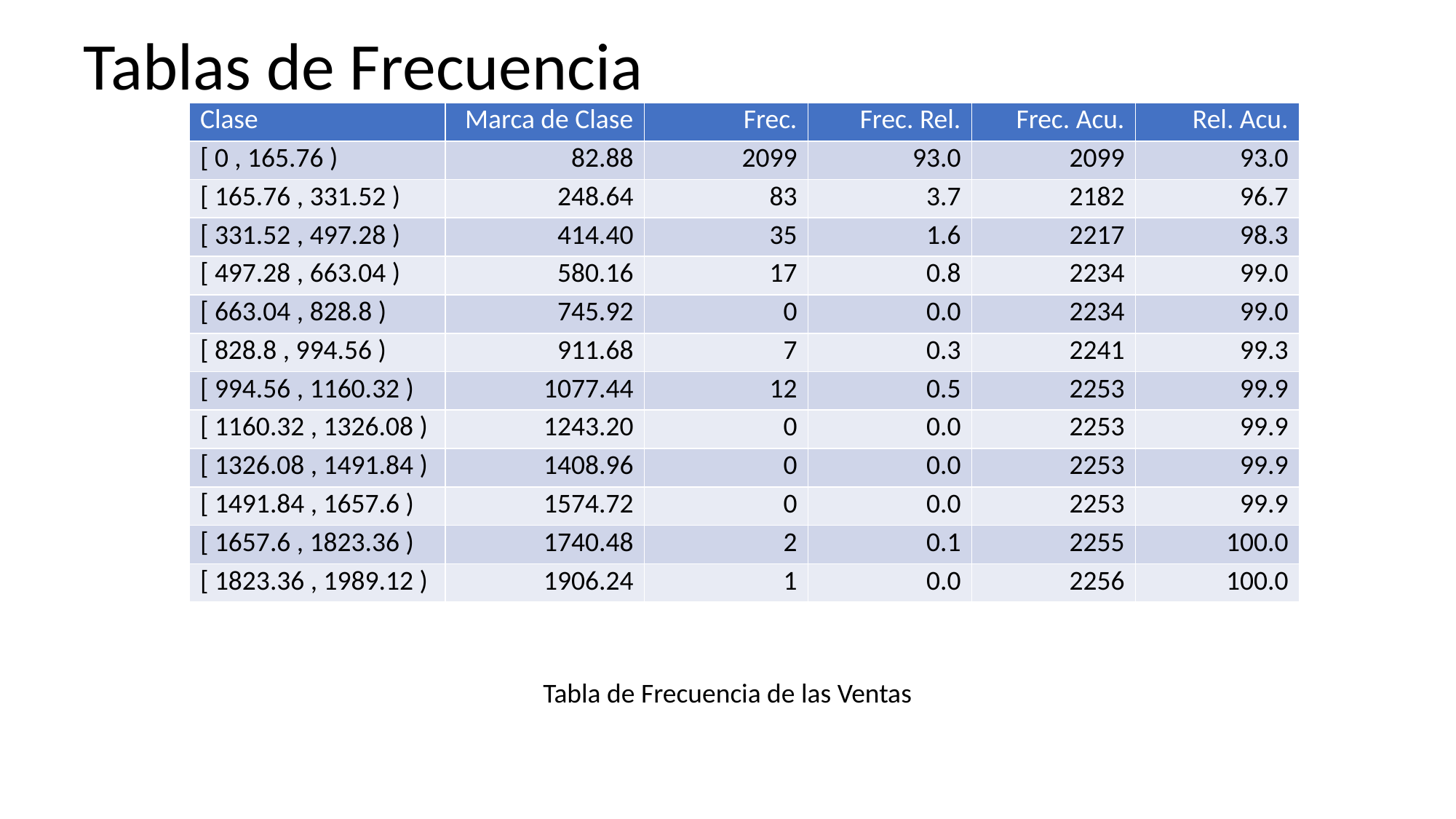

# Tablas de Frecuencia
| Clase | Marca de Clase | Frec. | Frec. Rel. | Frec. Acu. | Rel. Acu. |
| --- | --- | --- | --- | --- | --- |
| [ 0 , 165.76 ) | 82.88 | 2099 | 93.0 | 2099 | 93.0 |
| [ 165.76 , 331.52 ) | 248.64 | 83 | 3.7 | 2182 | 96.7 |
| [ 331.52 , 497.28 ) | 414.40 | 35 | 1.6 | 2217 | 98.3 |
| [ 497.28 , 663.04 ) | 580.16 | 17 | 0.8 | 2234 | 99.0 |
| [ 663.04 , 828.8 ) | 745.92 | 0 | 0.0 | 2234 | 99.0 |
| [ 828.8 , 994.56 ) | 911.68 | 7 | 0.3 | 2241 | 99.3 |
| [ 994.56 , 1160.32 ) | 1077.44 | 12 | 0.5 | 2253 | 99.9 |
| [ 1160.32 , 1326.08 ) | 1243.20 | 0 | 0.0 | 2253 | 99.9 |
| [ 1326.08 , 1491.84 ) | 1408.96 | 0 | 0.0 | 2253 | 99.9 |
| [ 1491.84 , 1657.6 ) | 1574.72 | 0 | 0.0 | 2253 | 99.9 |
| [ 1657.6 , 1823.36 ) | 1740.48 | 2 | 0.1 | 2255 | 100.0 |
| [ 1823.36 , 1989.12 ) | 1906.24 | 1 | 0.0 | 2256 | 100.0 |
Tabla de Frecuencia de las Ventas